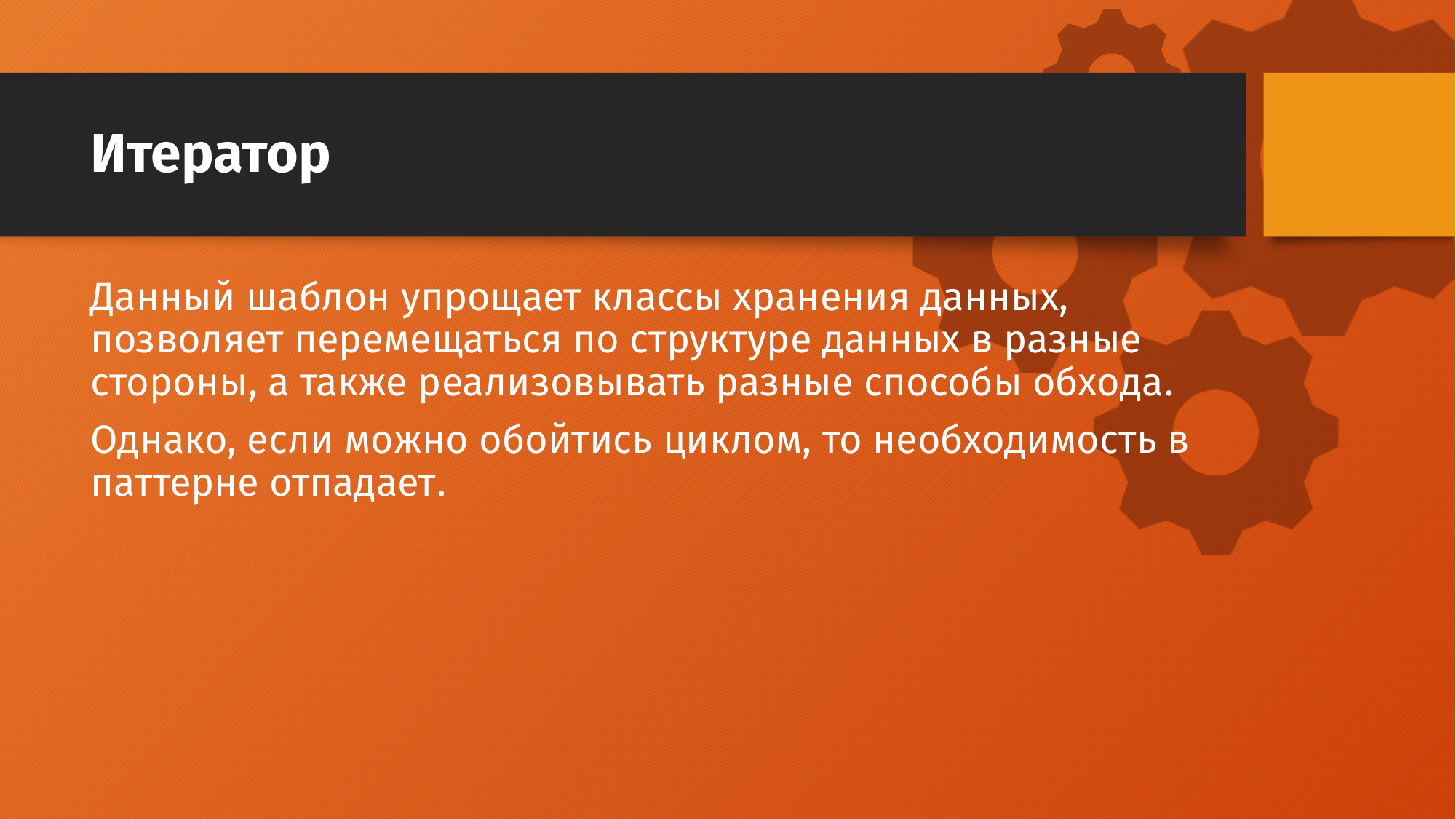

# Итератор
Данный шаблон упрощает классы хранения данных, позволяет перемещаться по структуре данных в разные стороны, а также реализовывать разные способы обхода.
Однако, если можно обойтись циклом, то необходимость в паттерне отпадает.